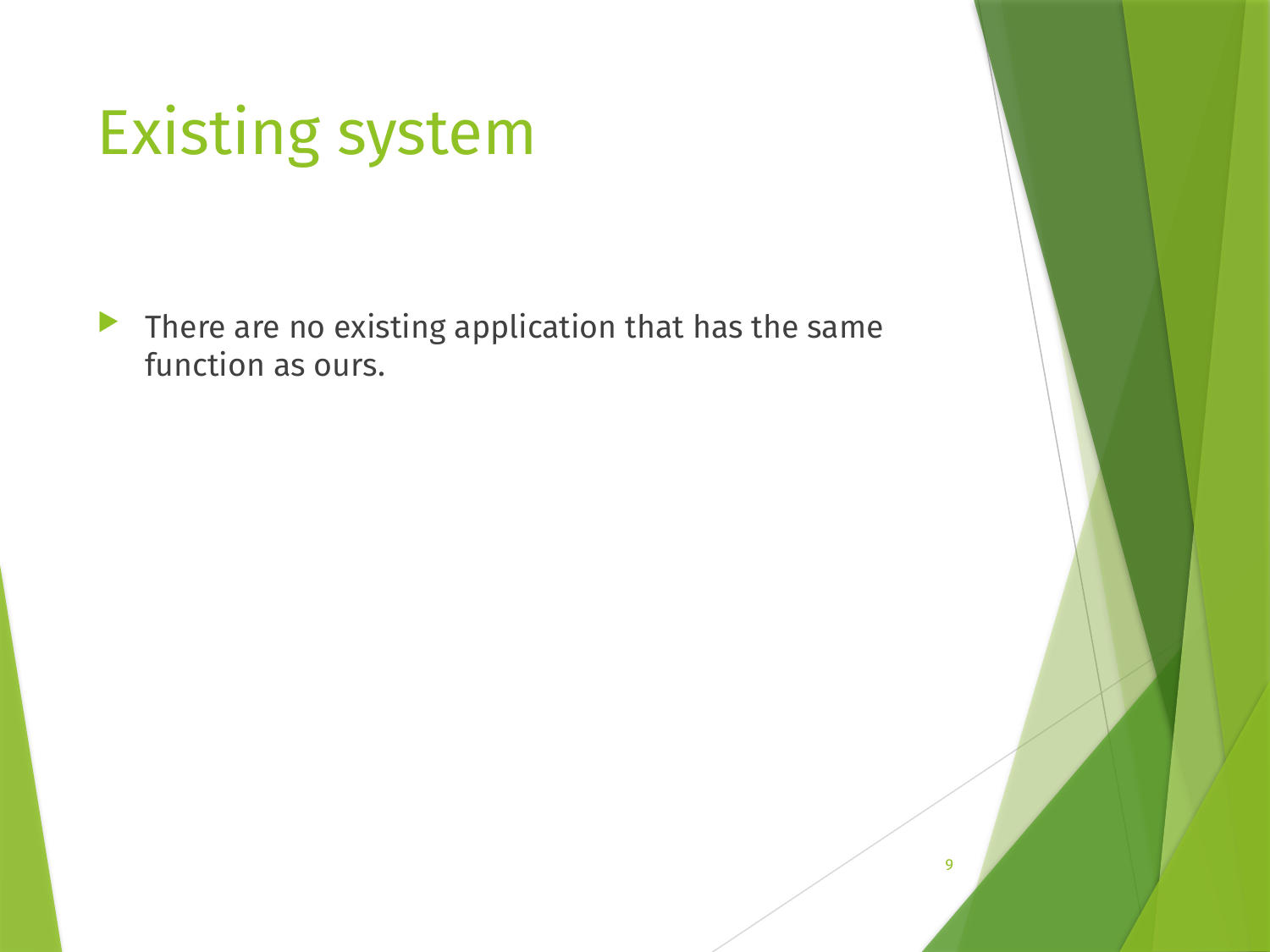

# Existing system
There are no existing application that has the same function as ours.
9